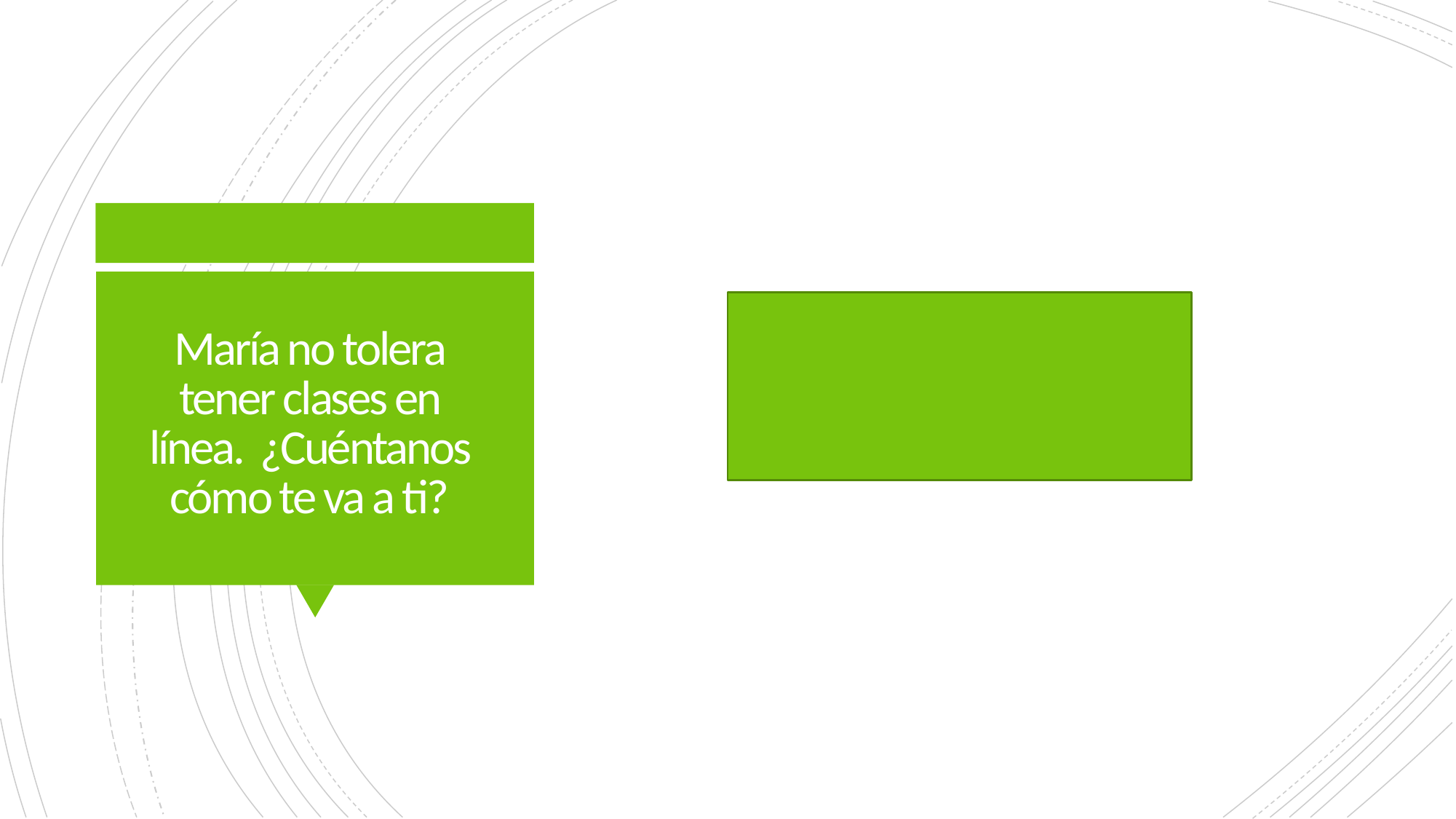

# María no tolera tener clases en línea.  ¿Cuéntanos cómo te va a ti?